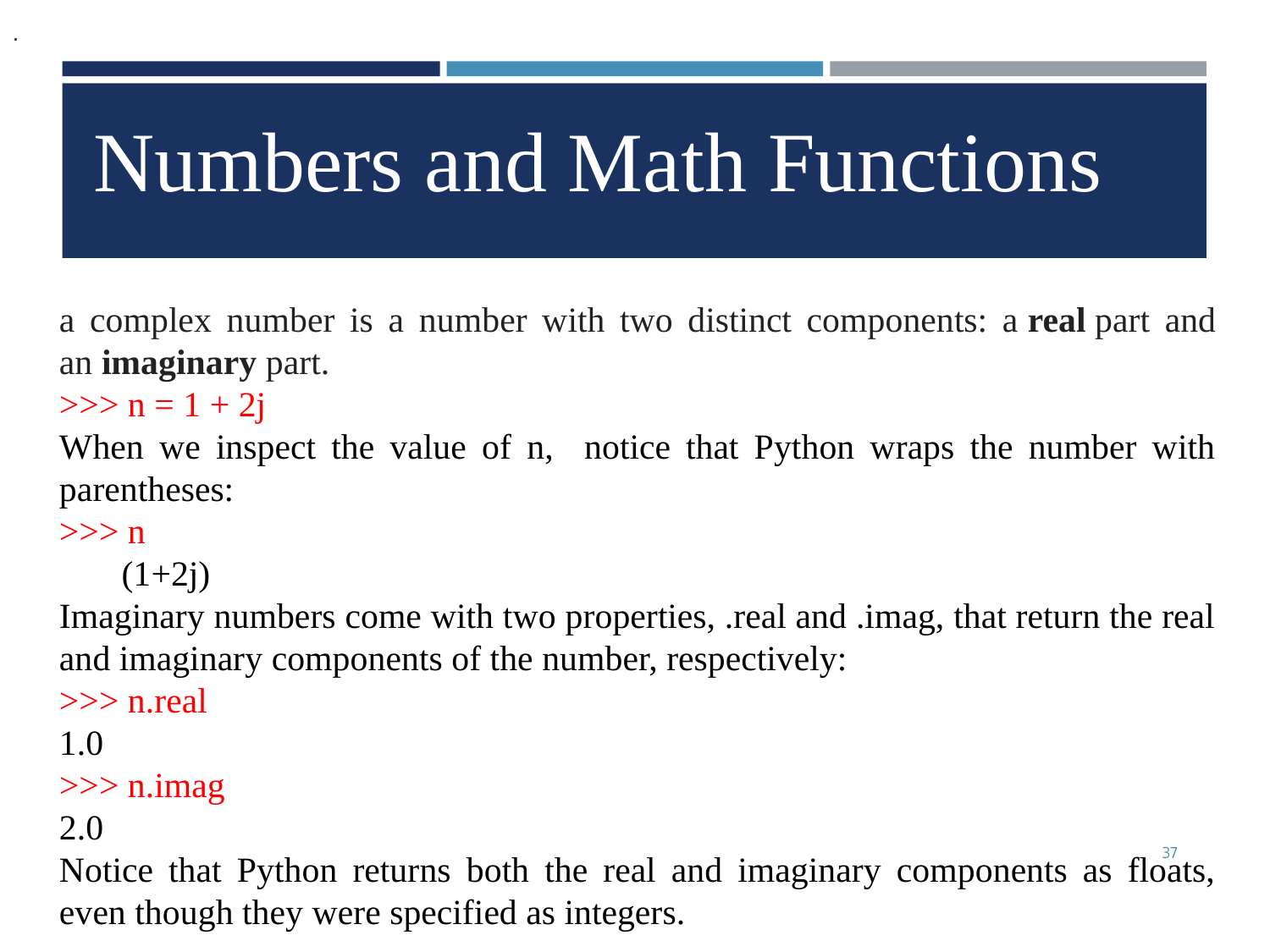

.

Numbers and Math Functions
a complex number is a number with two distinct components: a real part and an imaginary part.
>>> n = 1 + 2j
When we inspect the value of n,  notice that Python wraps the number with parentheses:
>>> n
       (1+2j)
Imaginary numbers come with two properties, .real and .imag, that return the real and imaginary components of the number, respectively:
>>> n.real
1.0
>>> n.imag
2.0
Notice that Python returns both the real and imaginary components as floats, even though they were specified as integers.

37